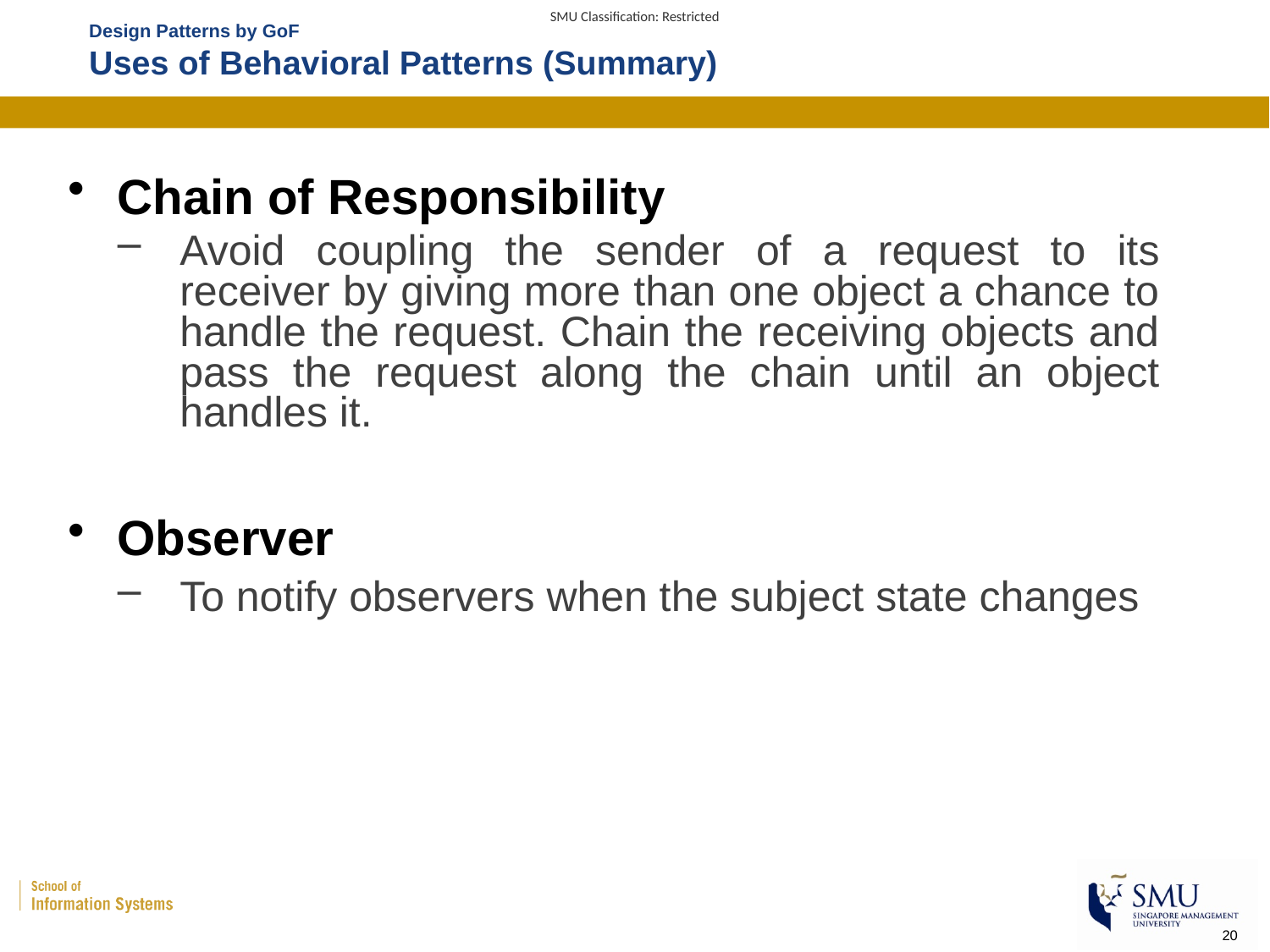

# Design Patterns by GoF Uses of Behavioral Patterns (Summary)
Chain of Responsibility
Avoid coupling the sender of a request to its receiver by giving more than one object a chance to handle the request. Chain the receiving objects and pass the request along the chain until an object handles it.

Observer
To notify observers when the subject state changes
20